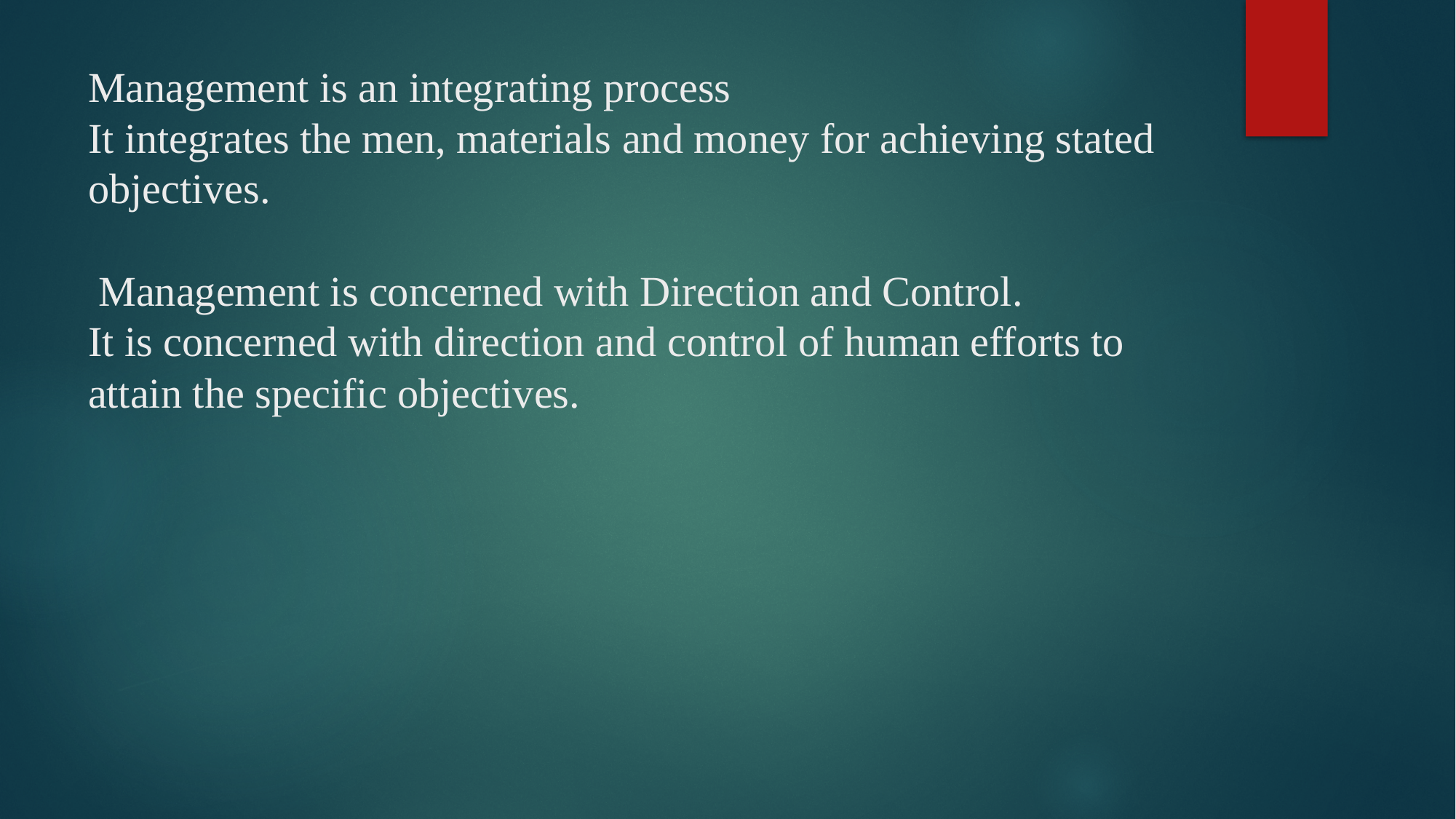

# Management is an integrating process It integrates the men, materials and money for achieving stated objectives. Management is concerned with Direction and Control. It is concerned with direction and control of human efforts to attain the specific objectives.